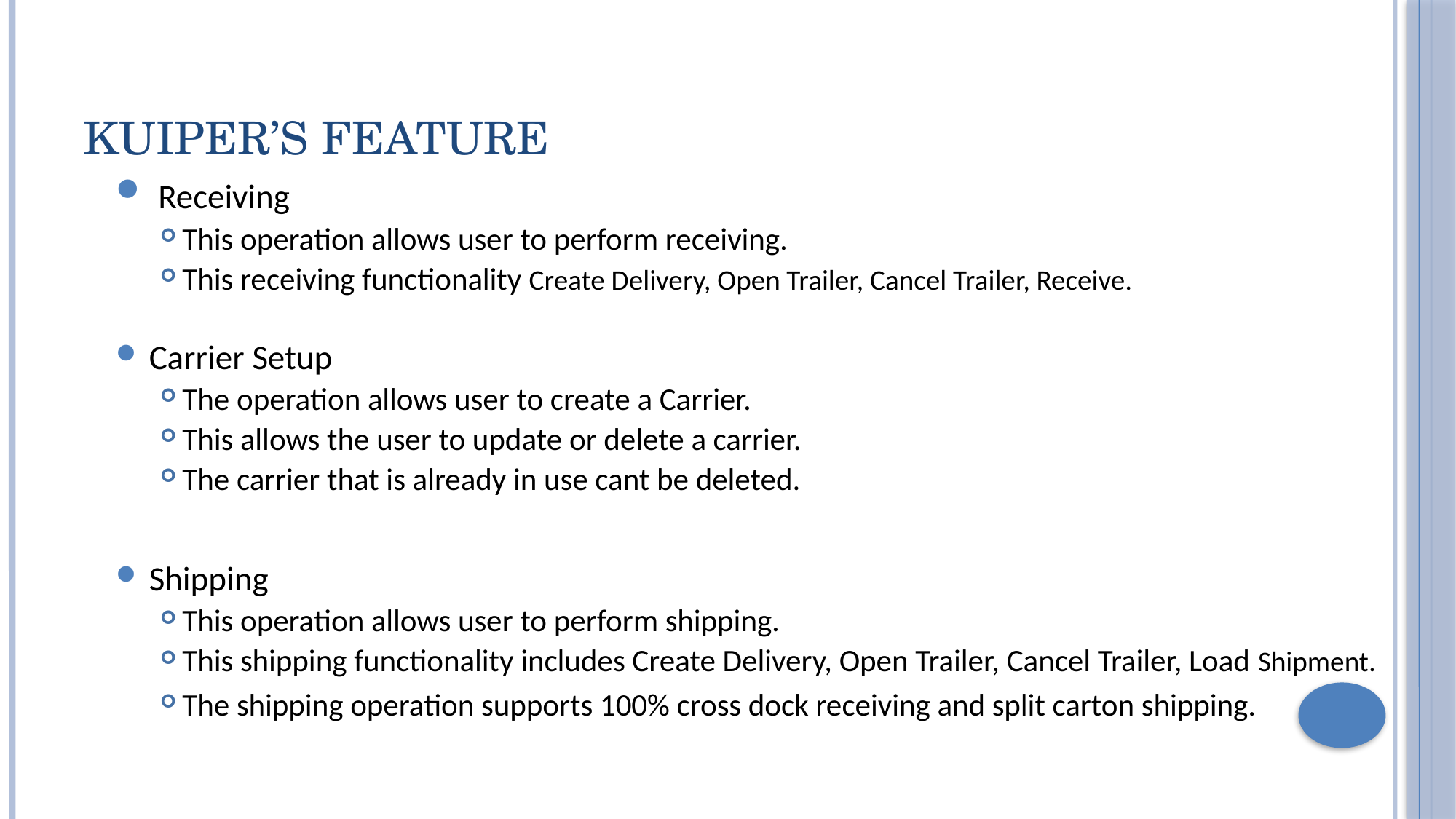

# Kuiper’s Feature
 Receiving
This operation allows user to perform receiving.
This receiving functionality Create Delivery, Open Trailer, Cancel Trailer, Receive.

Carrier Setup
The operation allows user to create a Carrier.
This allows the user to update or delete a carrier.
The carrier that is already in use cant be deleted.

Shipping
This operation allows user to perform shipping.
This shipping functionality includes Create Delivery, Open Trailer, Cancel Trailer, Load Shipment.
The shipping operation supports 100% cross dock receiving and split carton shipping.